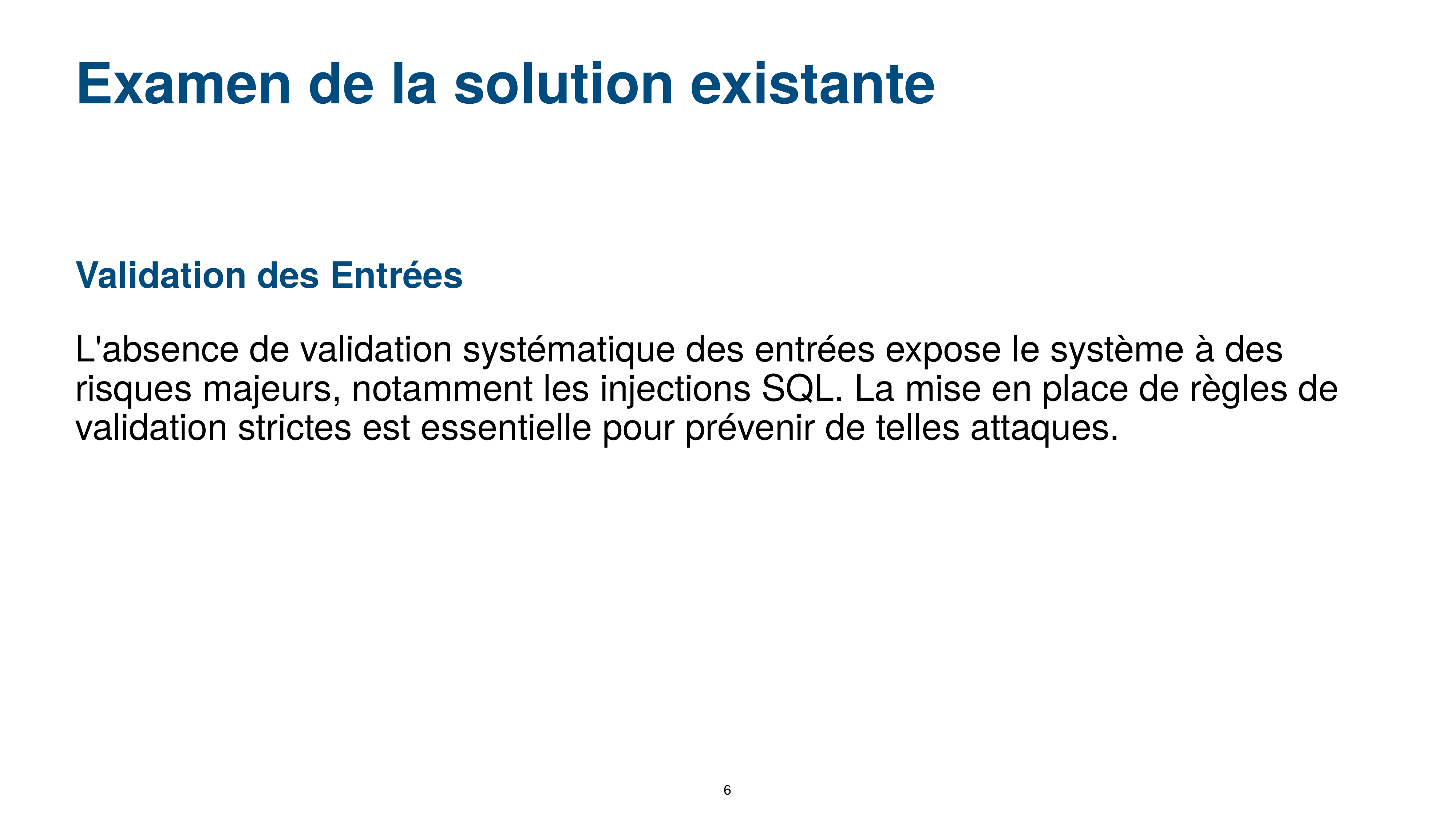

# Examen de la solution existante

Validation des Entrées
L'absence de validation systématique des entrées expose le système à des risques majeurs, notamment les injections SQL. La mise en place de règles de validation strictes est essentielle pour prévenir de telles attaques.

6